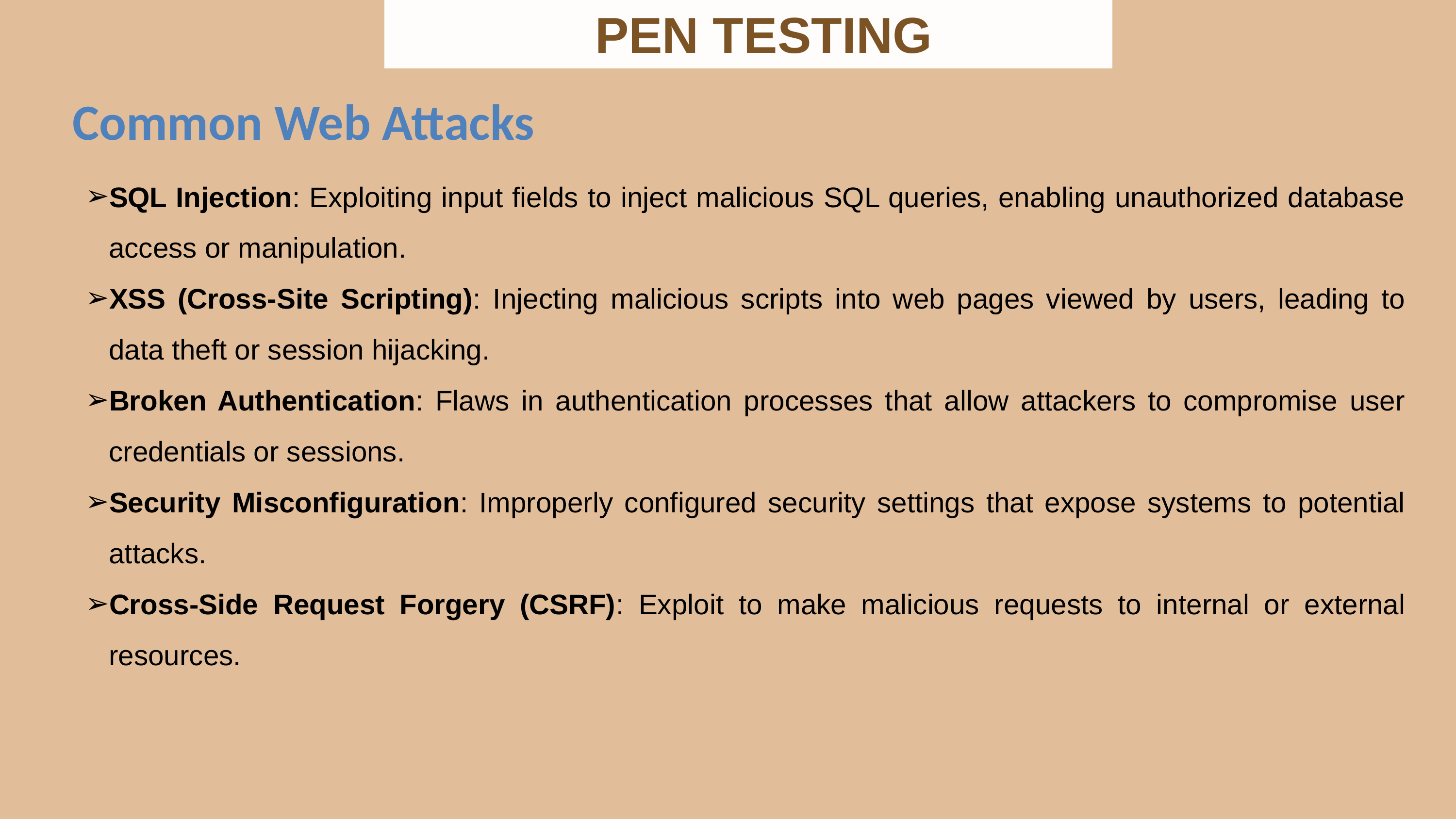

PEN TESTING
Common Web Attacks
SQL Injection: Exploiting input fields to inject malicious SQL queries, enabling unauthorized database access or manipulation.
XSS (Cross-Site Scripting): Injecting malicious scripts into web pages viewed by users, leading to data theft or session hijacking.
Broken Authentication: Flaws in authentication processes that allow attackers to compromise user credentials or sessions.
Security Misconfiguration: Improperly configured security settings that expose systems to potential attacks.
Cross-Side Request Forgery (CSRF): Exploit to make malicious requests to internal or external resources.